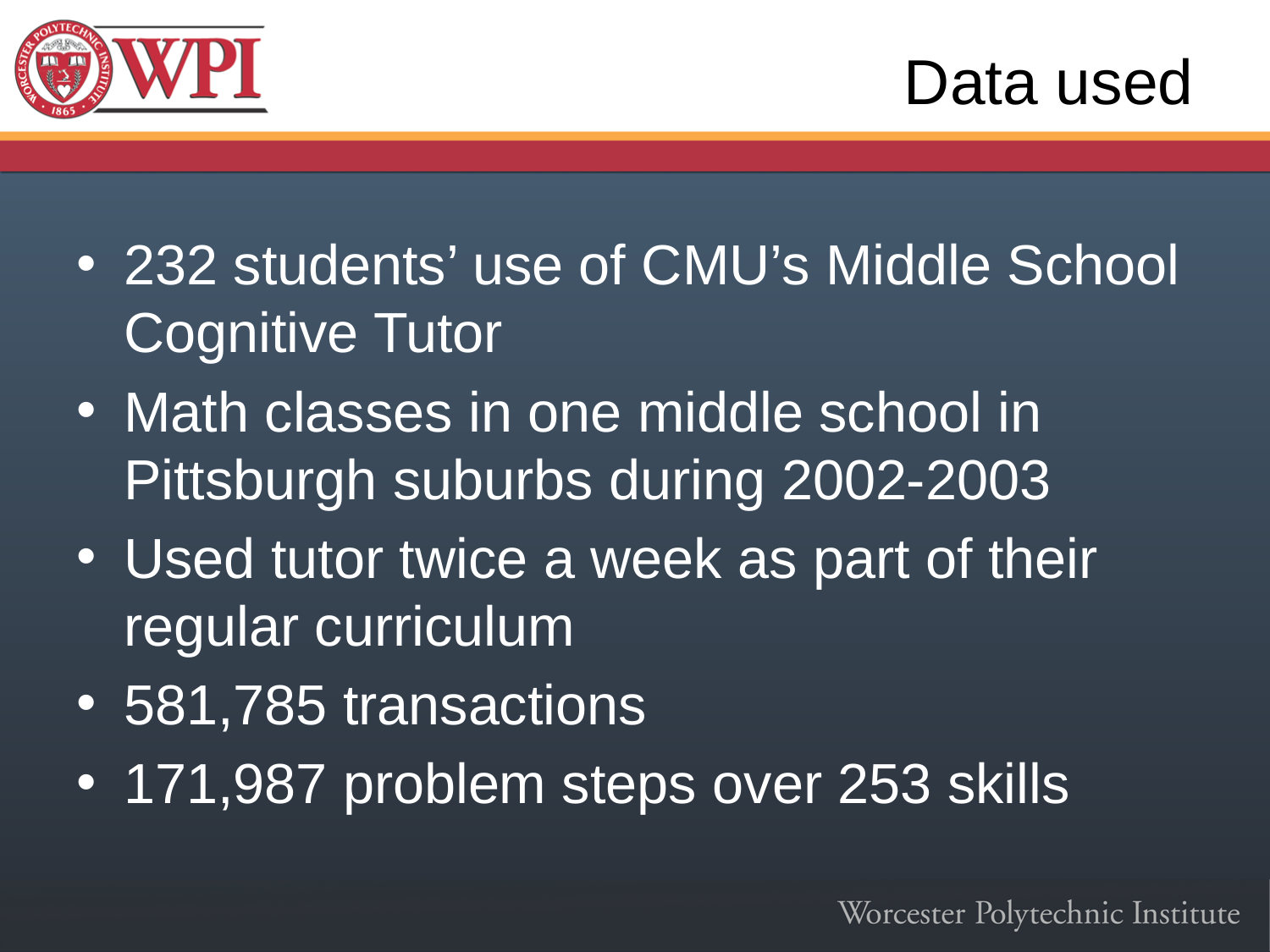

# Data used
232 students’ use of CMU’s Middle School Cognitive Tutor
Math classes in one middle school in Pittsburgh suburbs during 2002-2003
Used tutor twice a week as part of their regular curriculum
581,785 transactions
171,987 problem steps over 253 skills